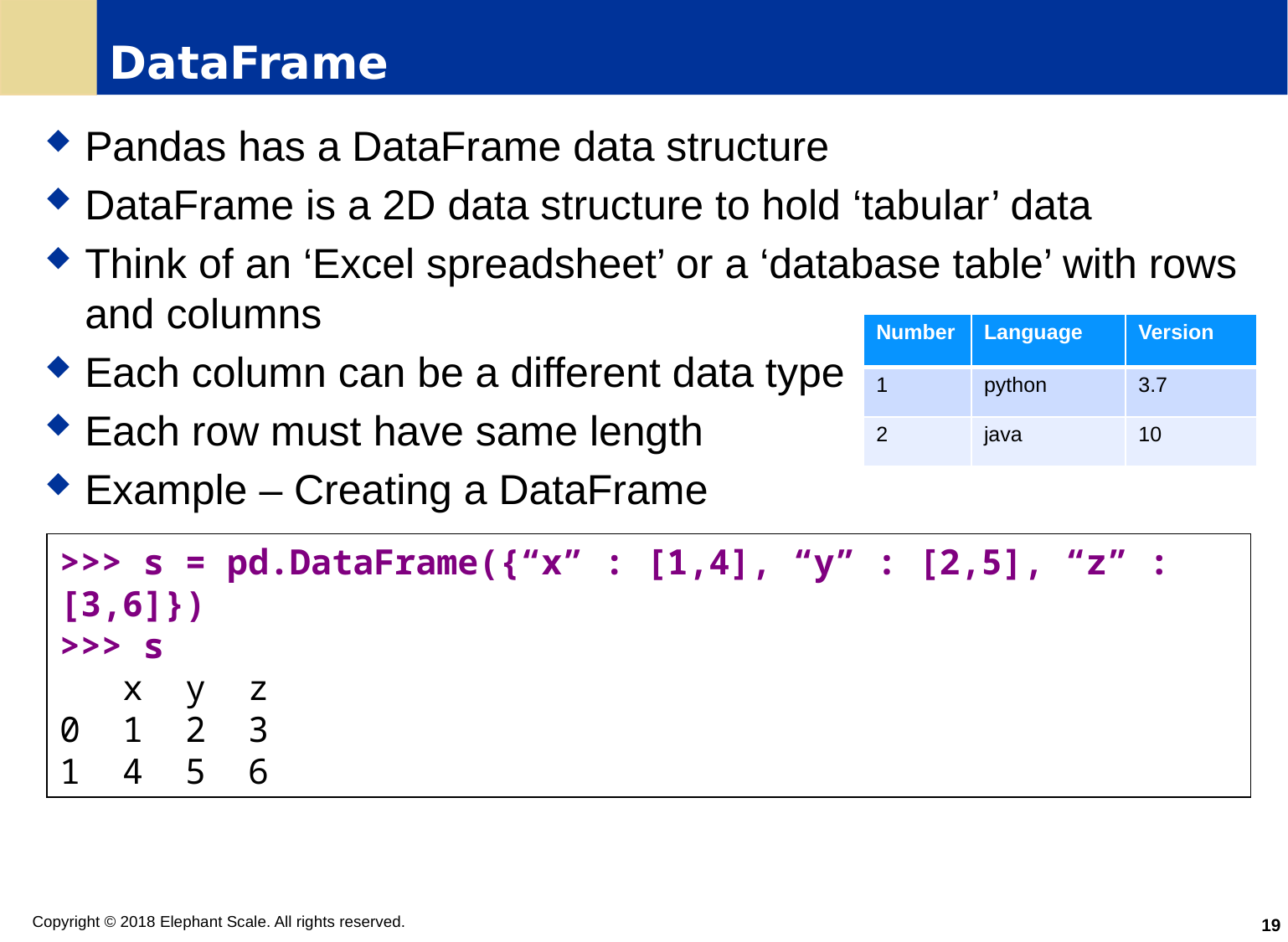

# DataFrame
Pandas has a DataFrame data structure
DataFrame is a 2D data structure to hold ‘tabular’ data
Think of an ‘Excel spreadsheet’ or a ‘database table’ with rows and columns
Each column can be a different data type
Each row must have same length
Example – Creating a DataFrame
| Number | Language | Version |
| --- | --- | --- |
| 1 | python | 3.7 |
| 2 | java | 10 |
>>> s = pd.DataFrame({“x” : [1,4], “y” : [2,5], “z” : [3,6]})
>>> s
   x  y  z
0  1  2  3
1  4  5  6
19
Copyright © 2018 Elephant Scale. All rights reserved.